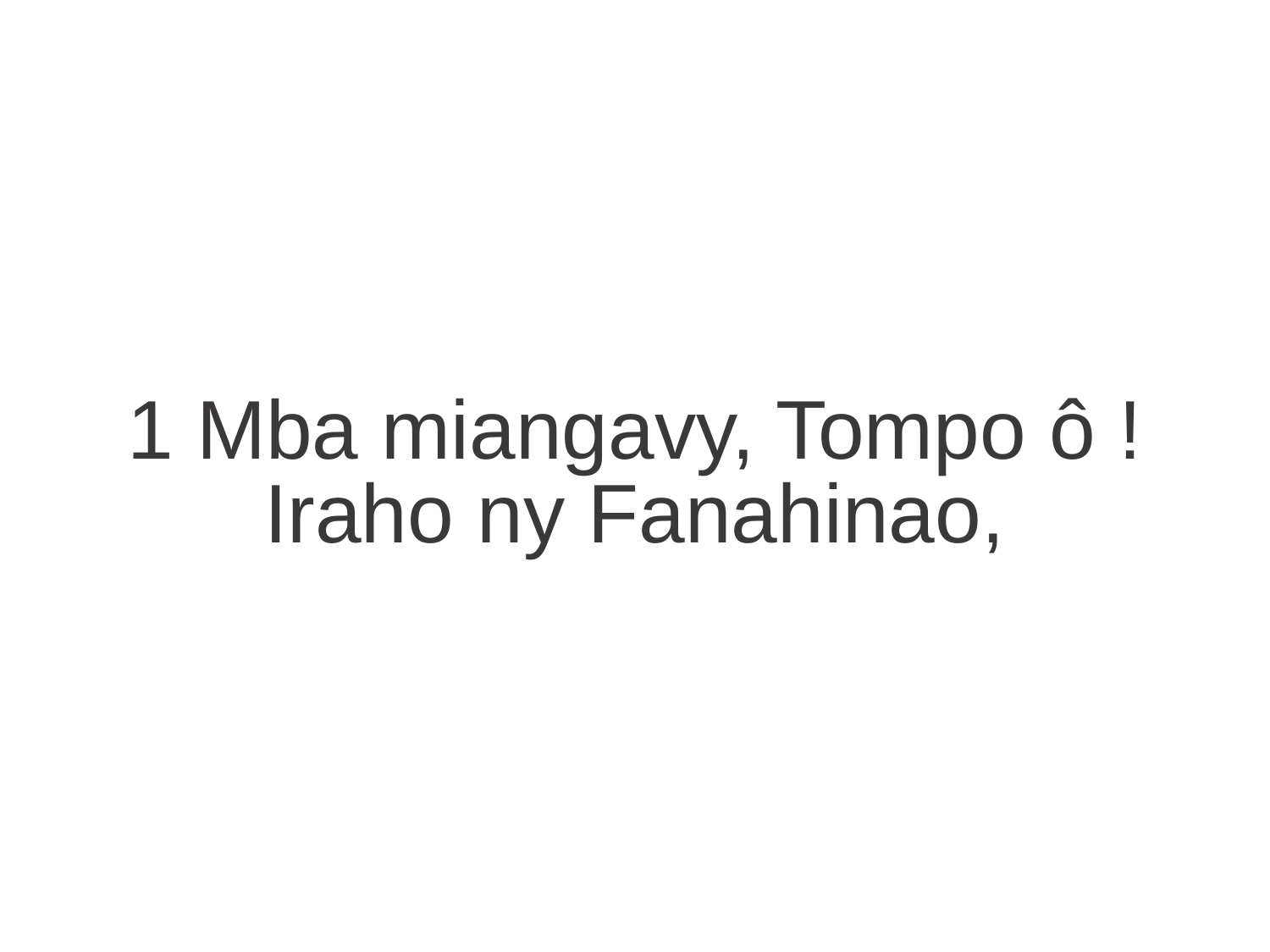

1 Mba miangavy, Tompo ô !
Iraho ny Fanahinao,